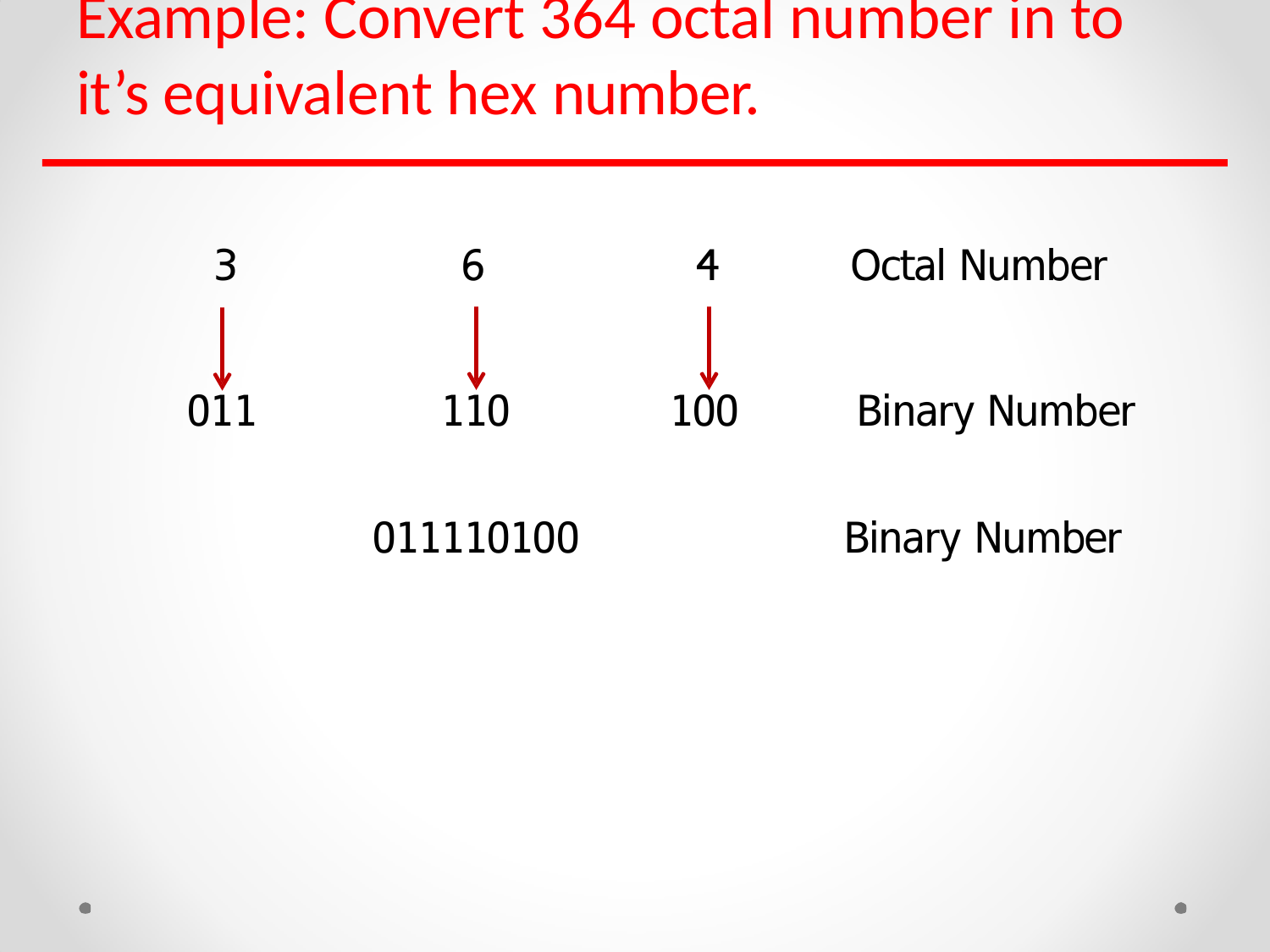

# Example: Convert 364 octal number in to  it’s equivalent hex number.

| 3 | 6 | 4 | Octal Number |
| --- | --- | --- | --- |
| 011 | 110 | 100 | Binary Number |
|  | 011110100 |  | Binary Number |